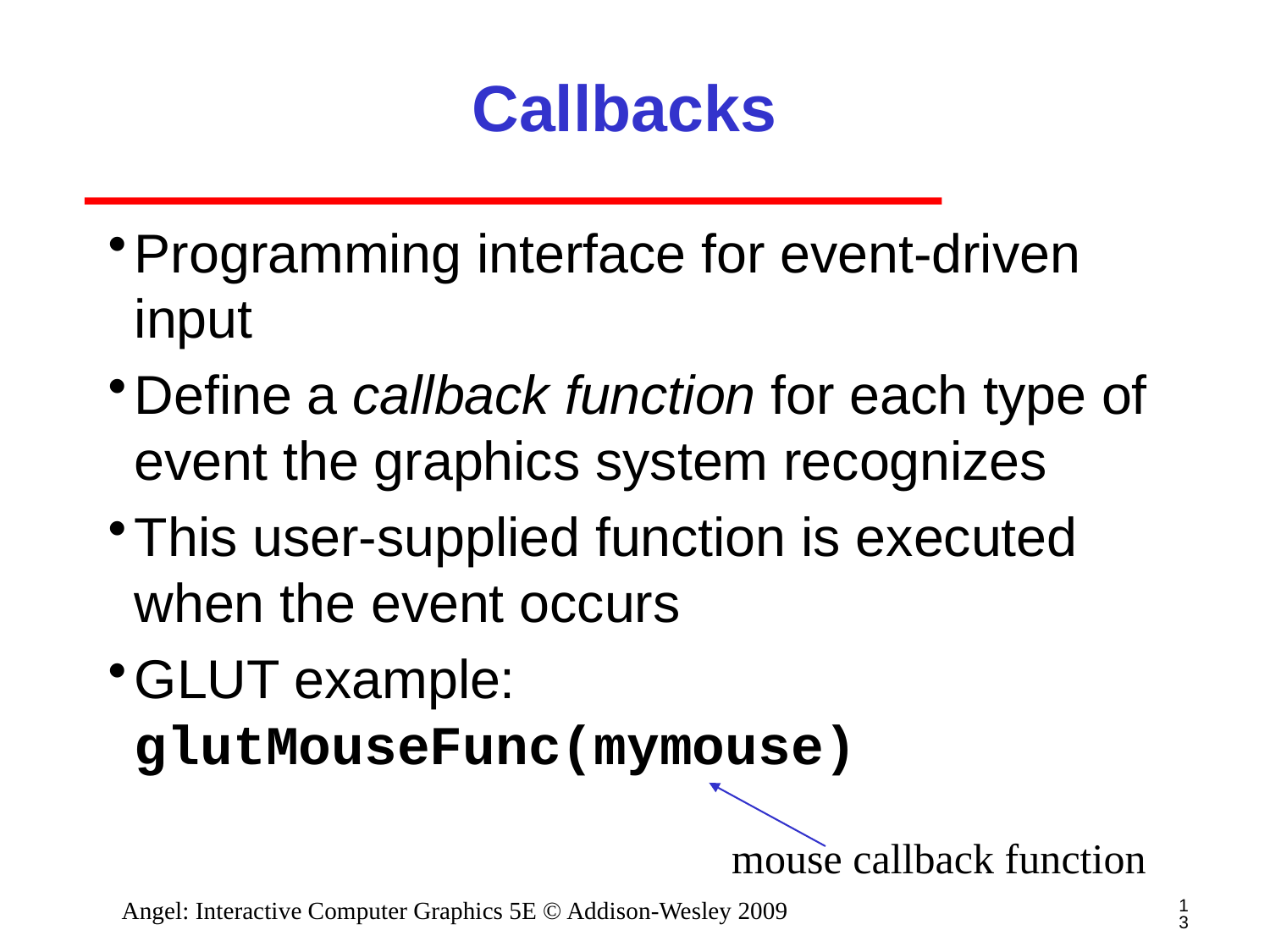

# Callbacks
Programming interface for event-driven input
Define a callback function for each type of event the graphics system recognizes
This user-supplied function is executed when the event occurs
GLUT example: glutMouseFunc(mymouse)

mouse callback function
13
Angel: Interactive Computer Graphics 5E © Addison-Wesley 2009